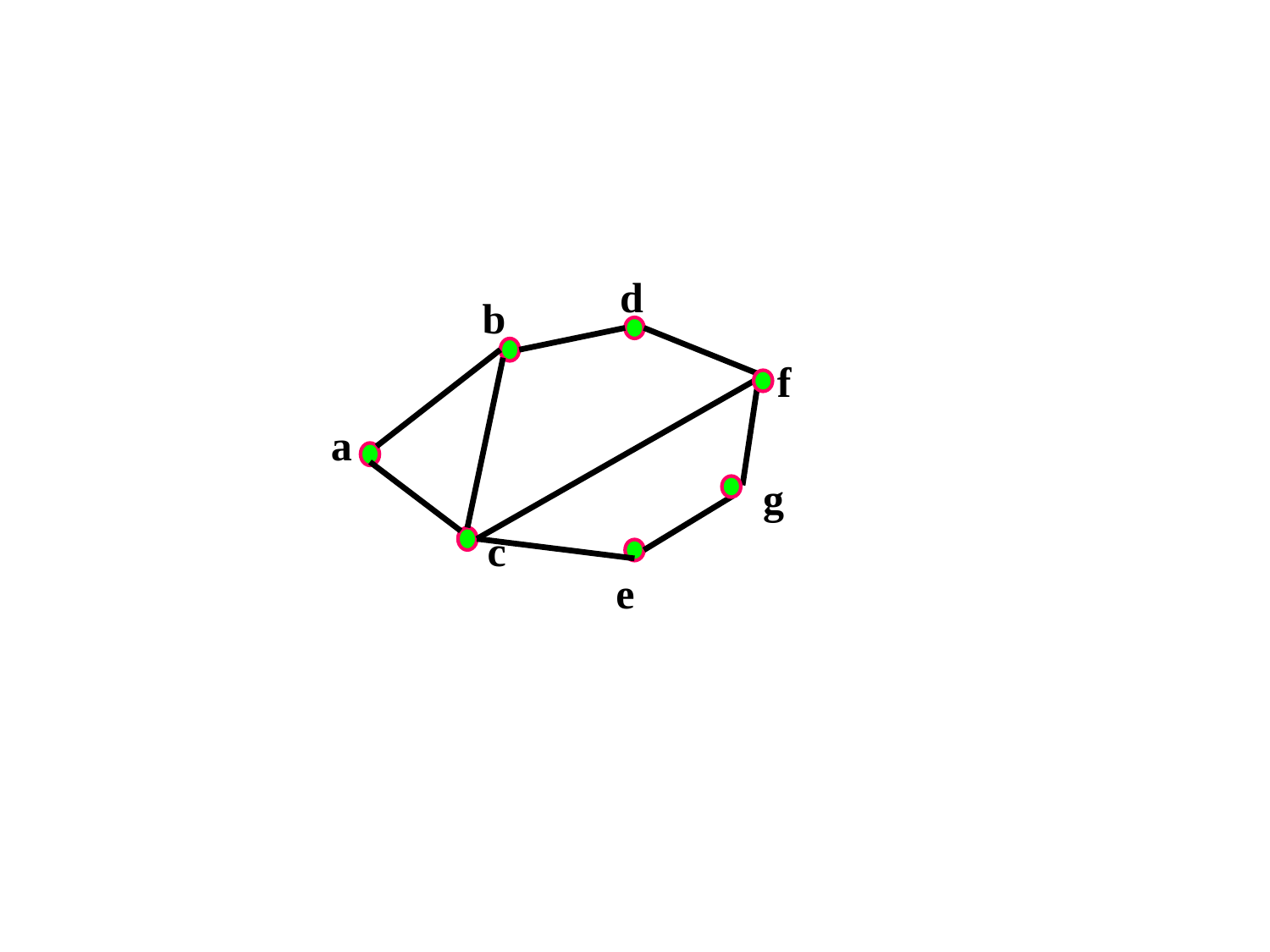

d
b
f
a
g
c
e